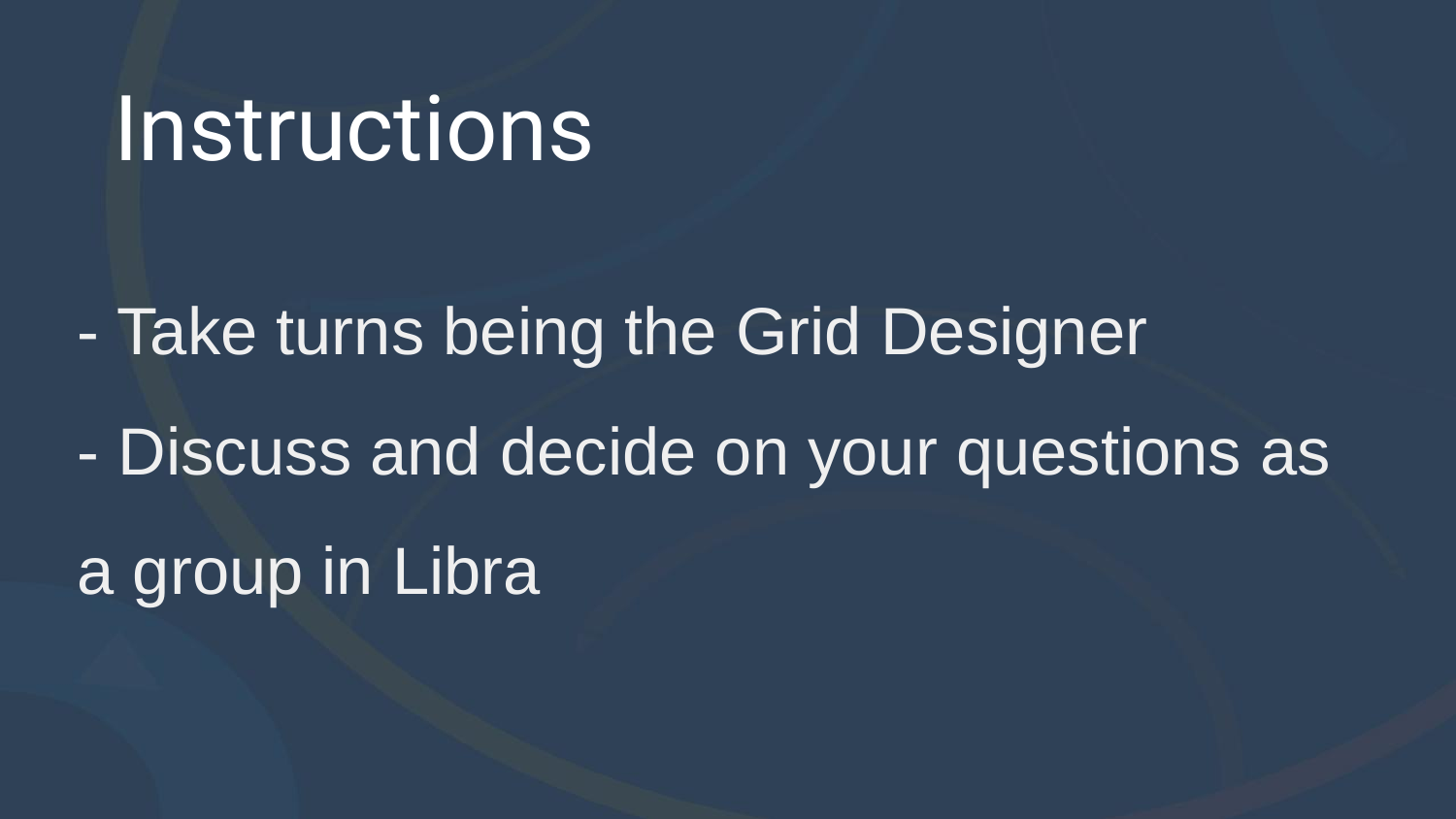

Instructions

- Take turns being the Grid Designer
- Discuss and decide on your questions as a group in Libra